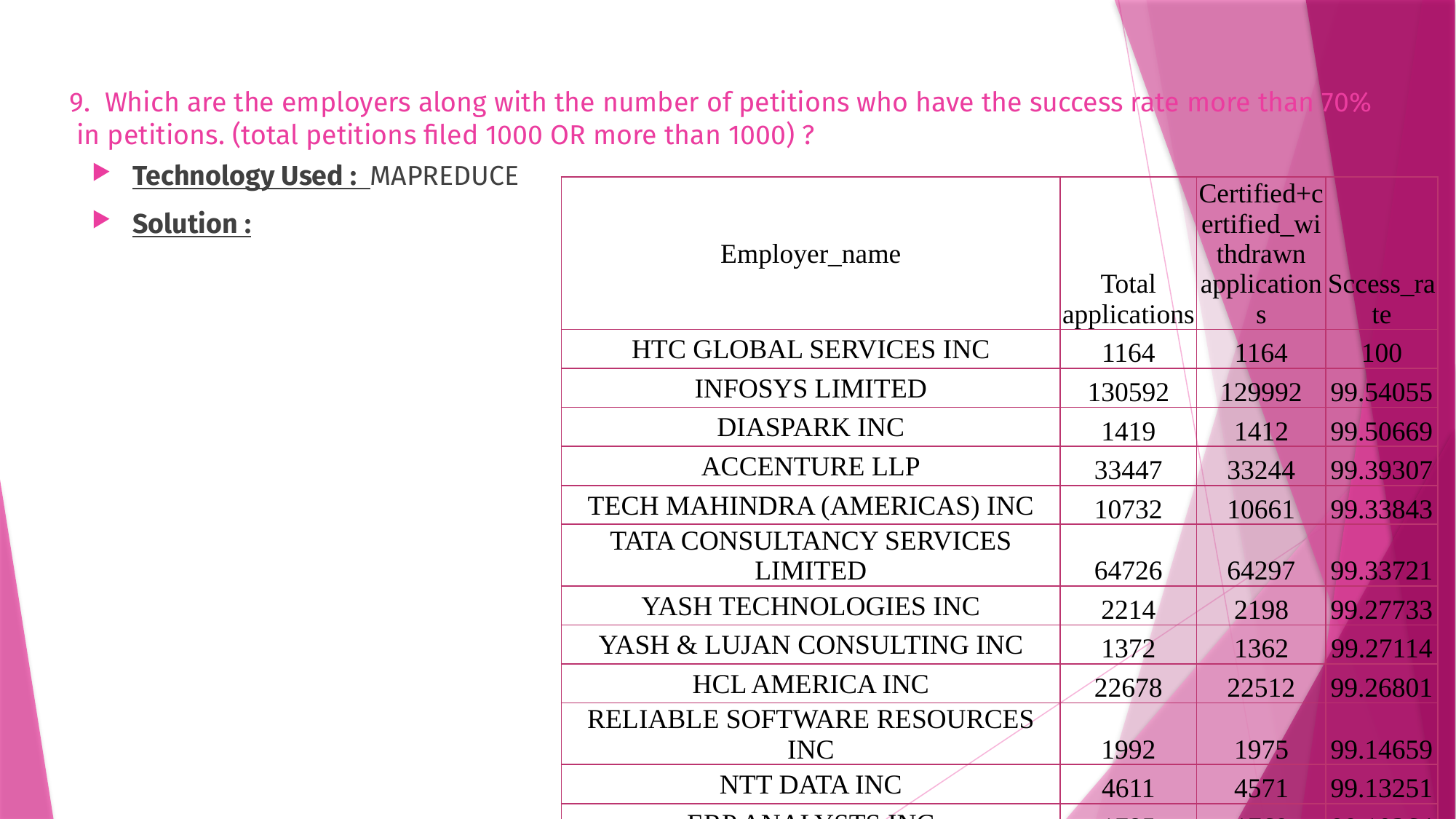

# 9.  Which are the employers along with the number of petitions who have the success rate more than 70%  in petitions. (total petitions filed 1000 OR more than 1000) ?
Technology Used :  MAPREDUCE
Solution :

| Employer\_name | Total applications | Certified+certified\_withdrawn applications | Sccess\_rate |
| --- | --- | --- | --- |
| HTC GLOBAL SERVICES INC | 1164 | 1164 | 100 |
| INFOSYS LIMITED | 130592 | 129992 | 99.54055 |
| DIASPARK INC | 1419 | 1412 | 99.50669 |
| ACCENTURE LLP | 33447 | 33244 | 99.39307 |
| TECH MAHINDRA (AMERICAS) INC | 10732 | 10661 | 99.33843 |
| TATA CONSULTANCY SERVICES LIMITED | 64726 | 64297 | 99.33721 |
| YASH TECHNOLOGIES INC | 2214 | 2198 | 99.27733 |
| YASH & LUJAN CONSULTING INC | 1372 | 1362 | 99.27114 |
| HCL AMERICA INC | 22678 | 22512 | 99.26801 |
| RELIABLE SOFTWARE RESOURCES INC | 1992 | 1975 | 99.14659 |
| NTT DATA INC | 4611 | 4571 | 99.13251 |
| ERP ANALYSTS INC | 1785 | 1769 | 99.10364 |